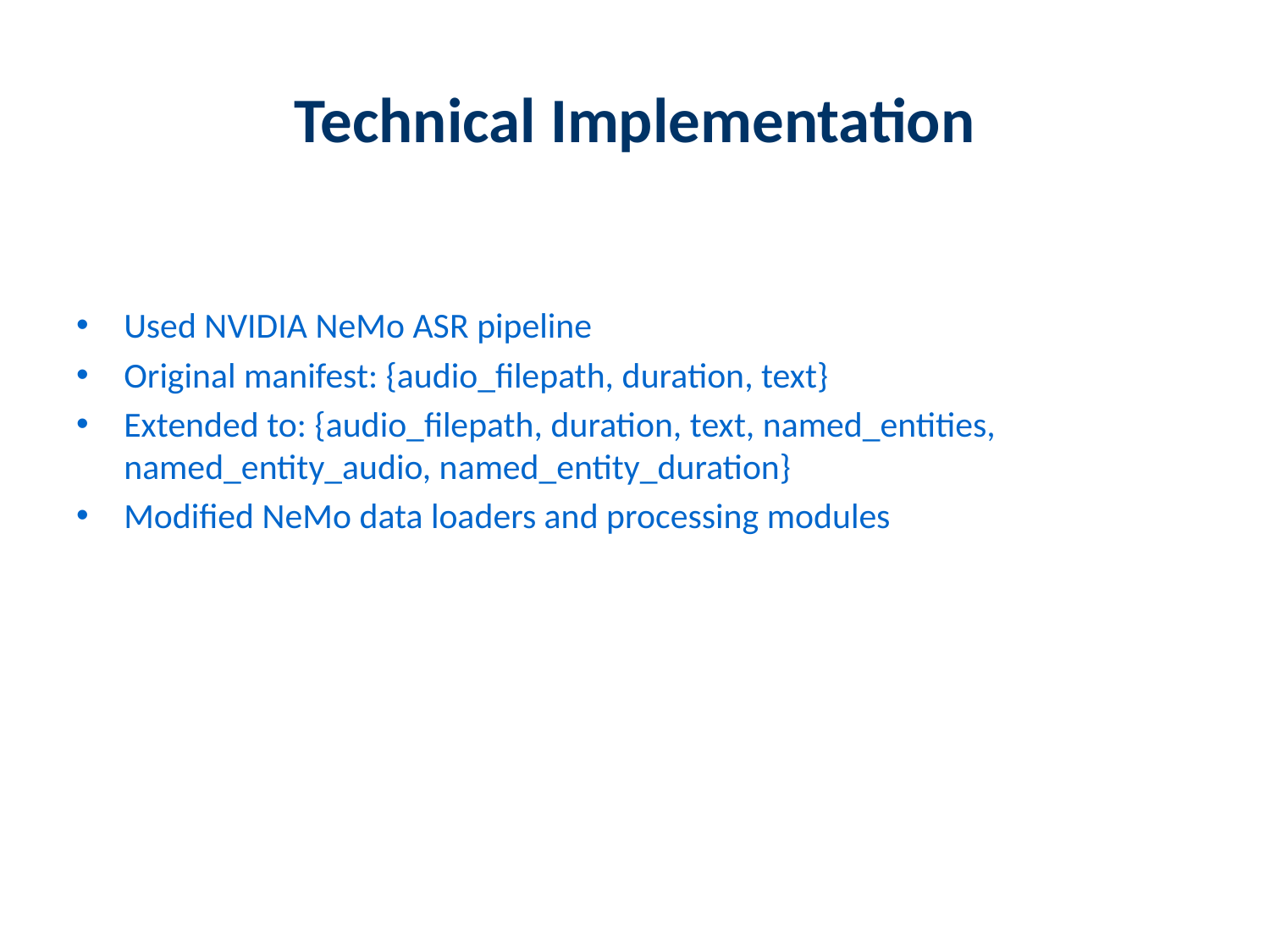

# Technical Implementation

Used NVIDIA NeMo ASR pipeline
Original manifest: {audio_filepath, duration, text}
Extended to: {audio_filepath, duration, text, named_entities, named_entity_audio, named_entity_duration}
Modified NeMo data loaders and processing modules